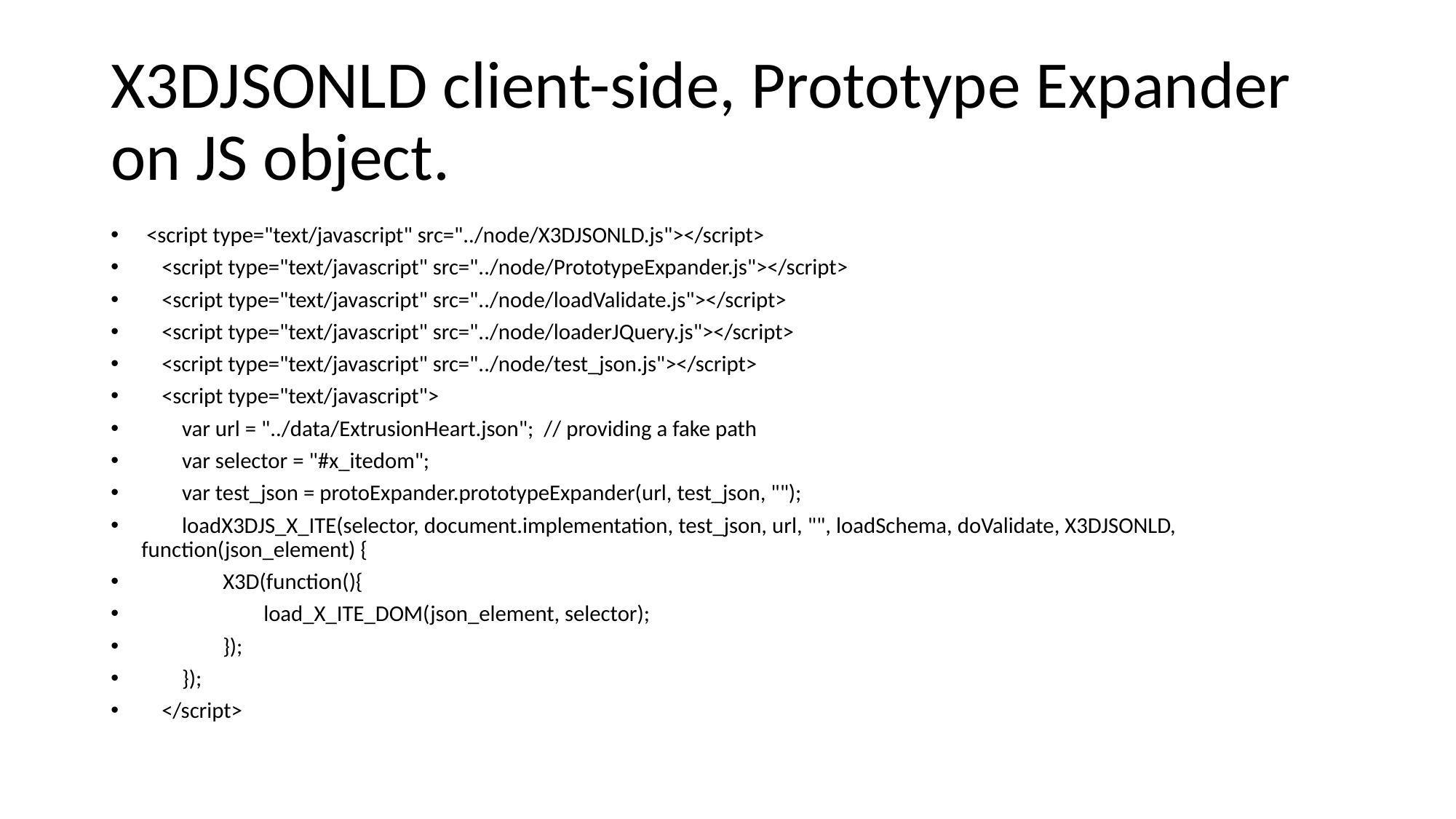

# X3DJSONLD client-side, Prototype Expander on JS object.
 <script type="text/javascript" src="../node/X3DJSONLD.js"></script>
    <script type="text/javascript" src="../node/PrototypeExpander.js"></script>
    <script type="text/javascript" src="../node/loadValidate.js"></script>
    <script type="text/javascript" src="../node/loaderJQuery.js"></script>
    <script type="text/javascript" src="../node/test_json.js"></script>
    <script type="text/javascript">
        var url = "../data/ExtrusionHeart.json";  // providing a fake path
        var selector = "#x_itedom";
        var test_json = protoExpander.prototypeExpander(url, test_json, "");
        loadX3DJS_X_ITE(selector, document.implementation, test_json, url, "", loadSchema, doValidate, X3DJSONLD, function(json_element) {
                X3D(function(){
                        load_X_ITE_DOM(json_element, selector);
                });
        });
    </script>